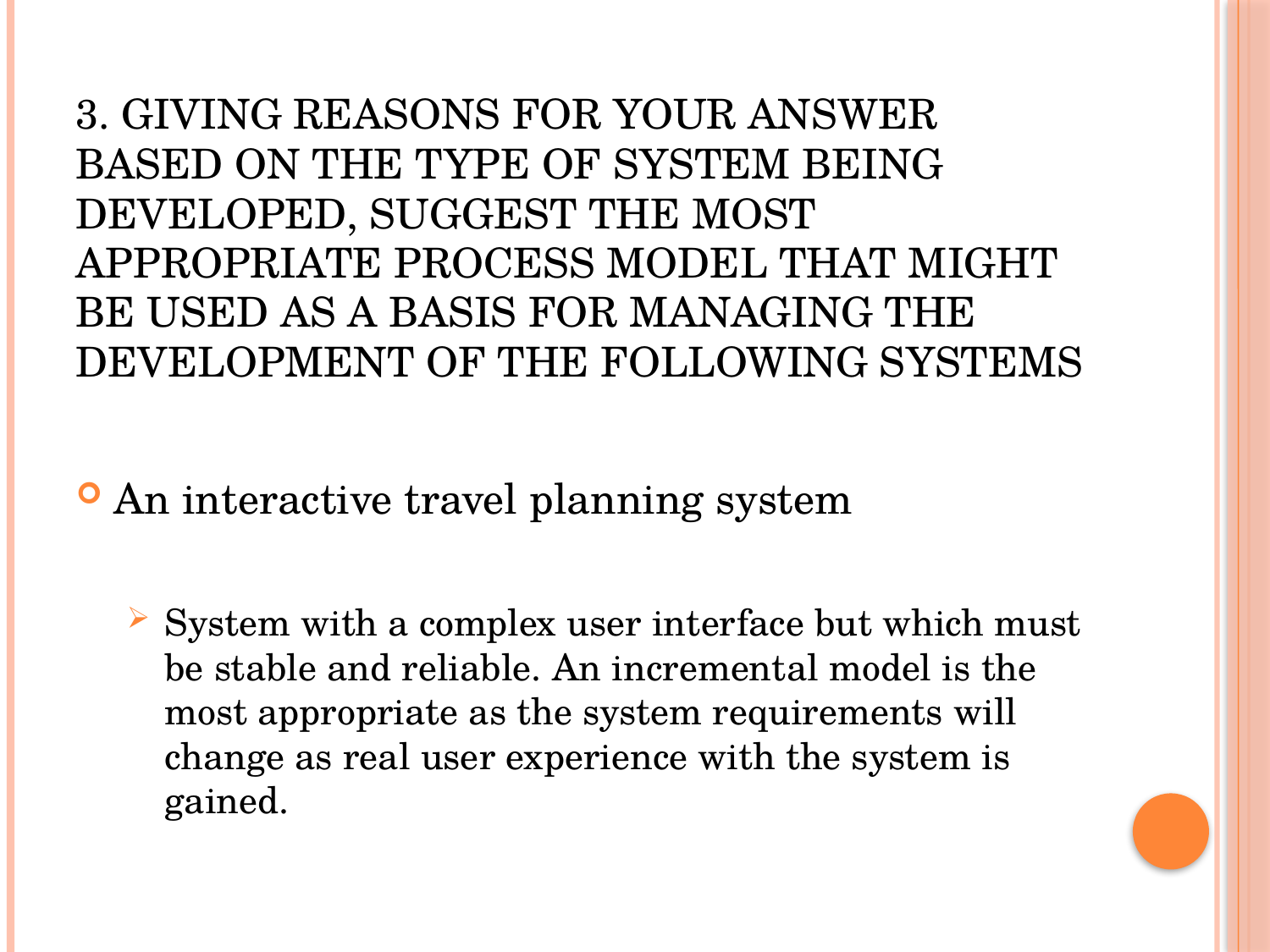

# 3. Giving reasons for your answer based on the type of system being developed, suggest the most appropriate process model that might be used as a basis for managing the development of the following systems
An interactive travel planning system

System with a complex user interface but which must be stable and reliable. An incremental model is the most appropriate as the system requirements will change as real user experience with the system is gained.